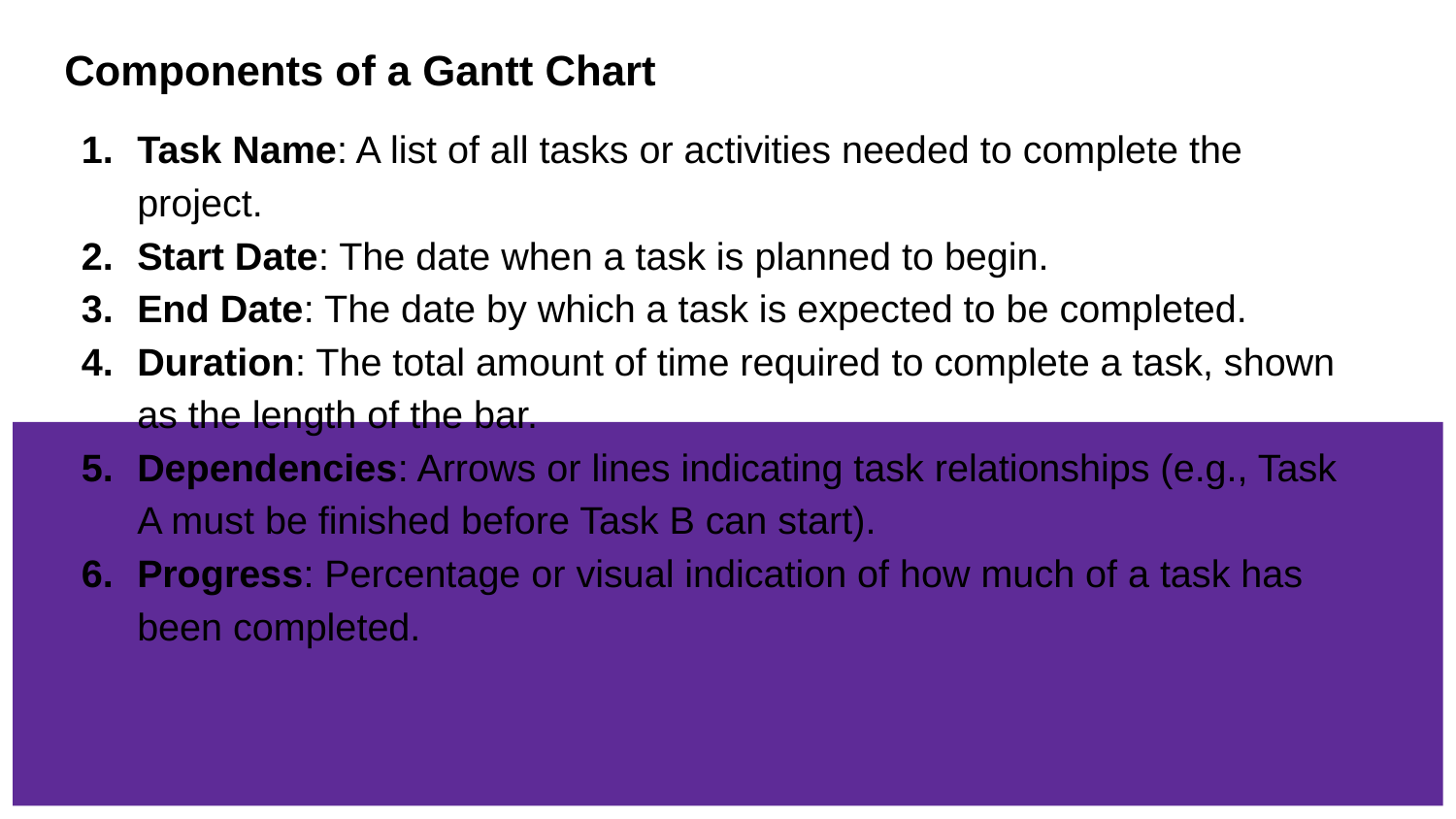

Components of a Gantt Chart
Task Name: A list of all tasks or activities needed to complete the project.
Start Date: The date when a task is planned to begin.
End Date: The date by which a task is expected to be completed.
Duration: The total amount of time required to complete a task, shown as the length of the bar.
Dependencies: Arrows or lines indicating task relationships (e.g., Task A must be finished before Task B can start).
Progress: Percentage or visual indication of how much of a task has been completed.